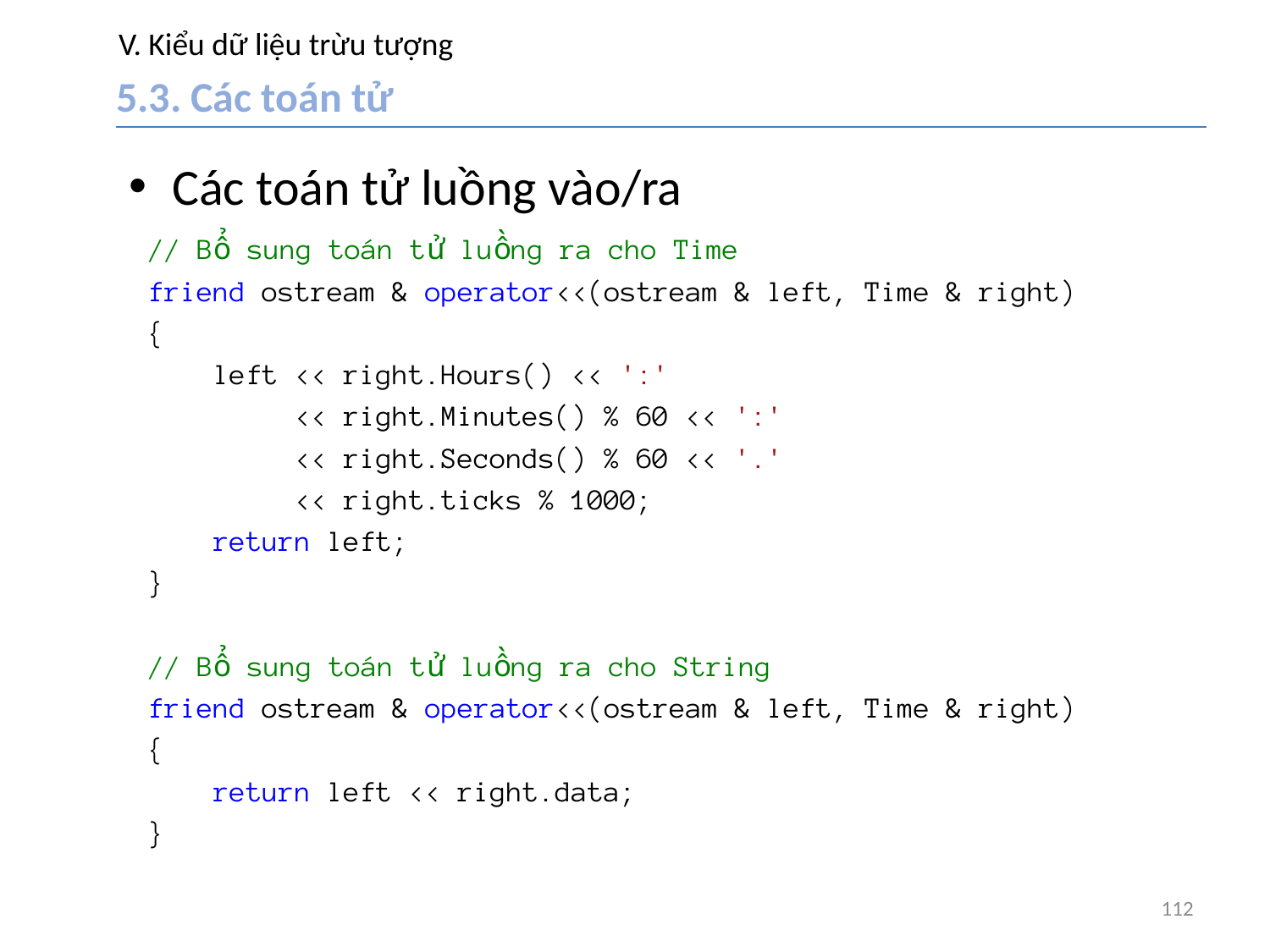

# V. Kiểu dữ liệu trừu tượng
5.3. Các toán tử
Các toán tử luồng vào/ra
// Bổ sung toán tử luồng ra cho Time
friend ostream & operator<<(ostream & left, Time & right)
{
    left << right.Hours() << ':'
         << right.Minutes() % 60 << ':'
         << right.Seconds() % 60 << '.'
         << right.ticks % 1000;
    return left;
}

// Bổ sung toán tử luồng ra cho String
friend ostream & operator<<(ostream & left, Time & right)
{
    return left << right.data;
}

112